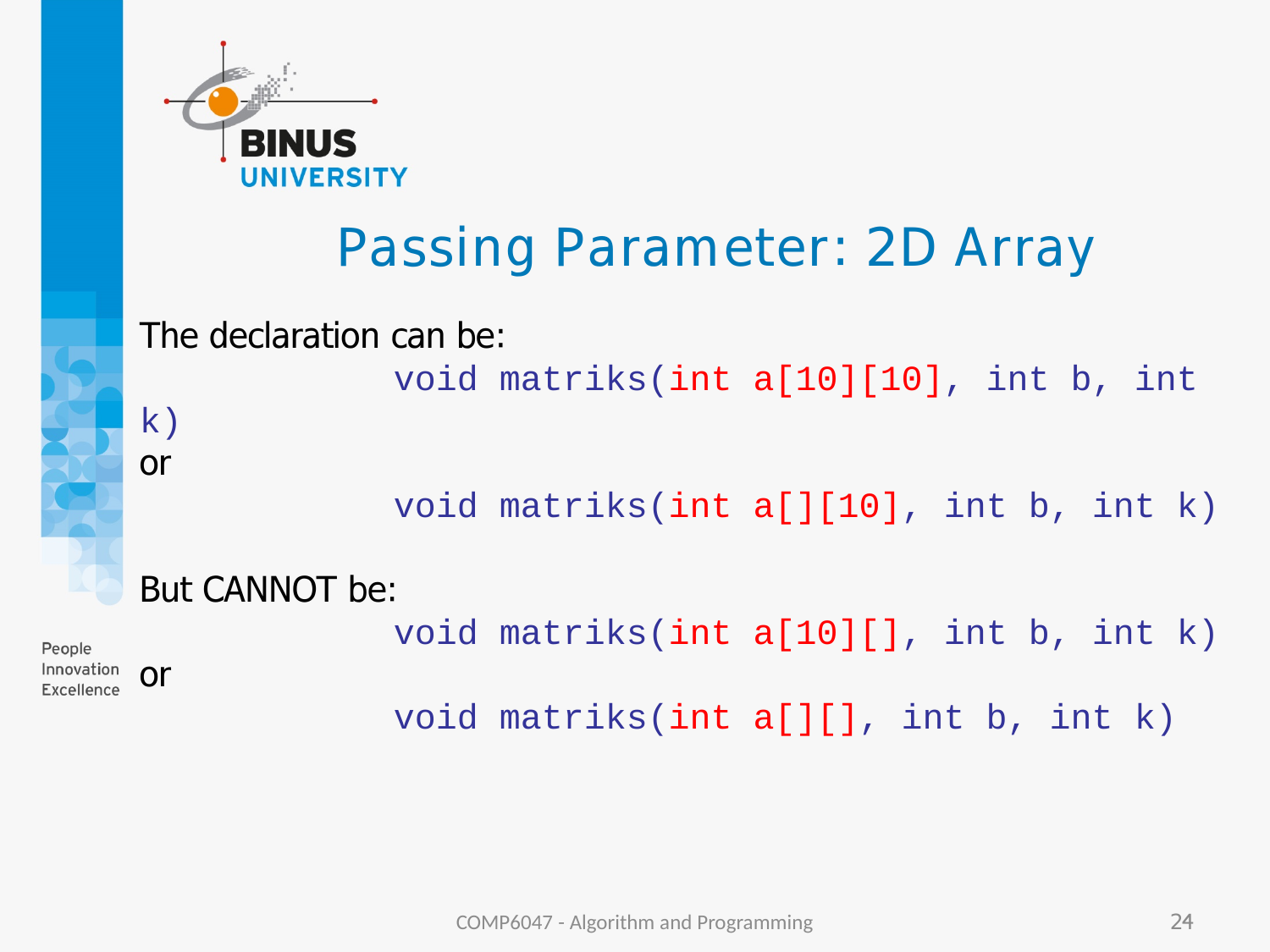

# Passing Parameter: 2D Array

The declaration can be:
		void matriks(int a[10][10], int b, int k)
or
		void matriks(int a[][10], int b, int k)

But CANNOT be:
		void matriks(int a[10][], int b, int k)
or
		void matriks(int a[][], int b, int k)
COMP6047 - Algorithm and Programming
24